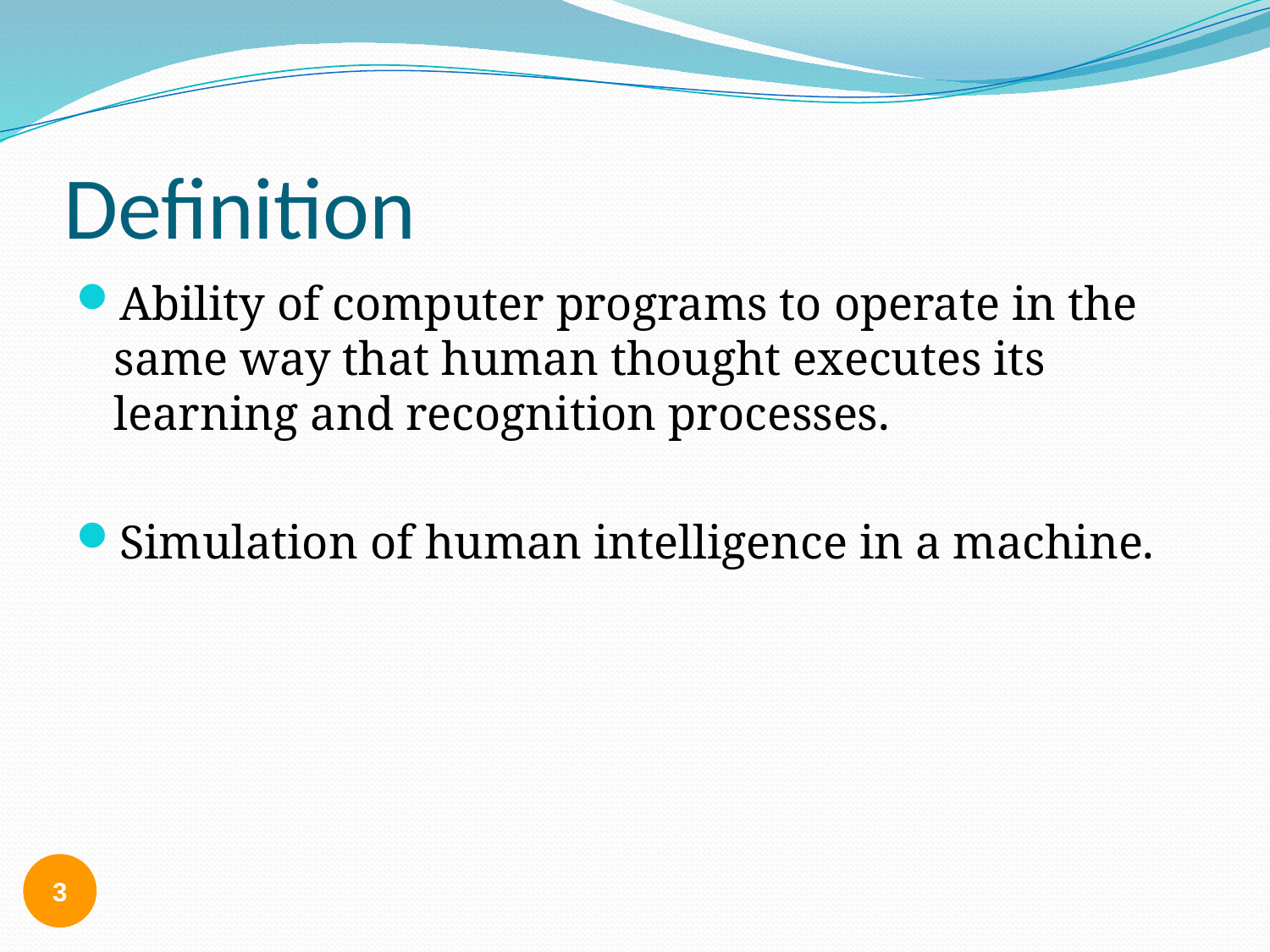

# Definition
Ability of computer programs to operate in the same way that human thought executes its learning and recognition processes.

Simulation of human intelligence in a machine.
3